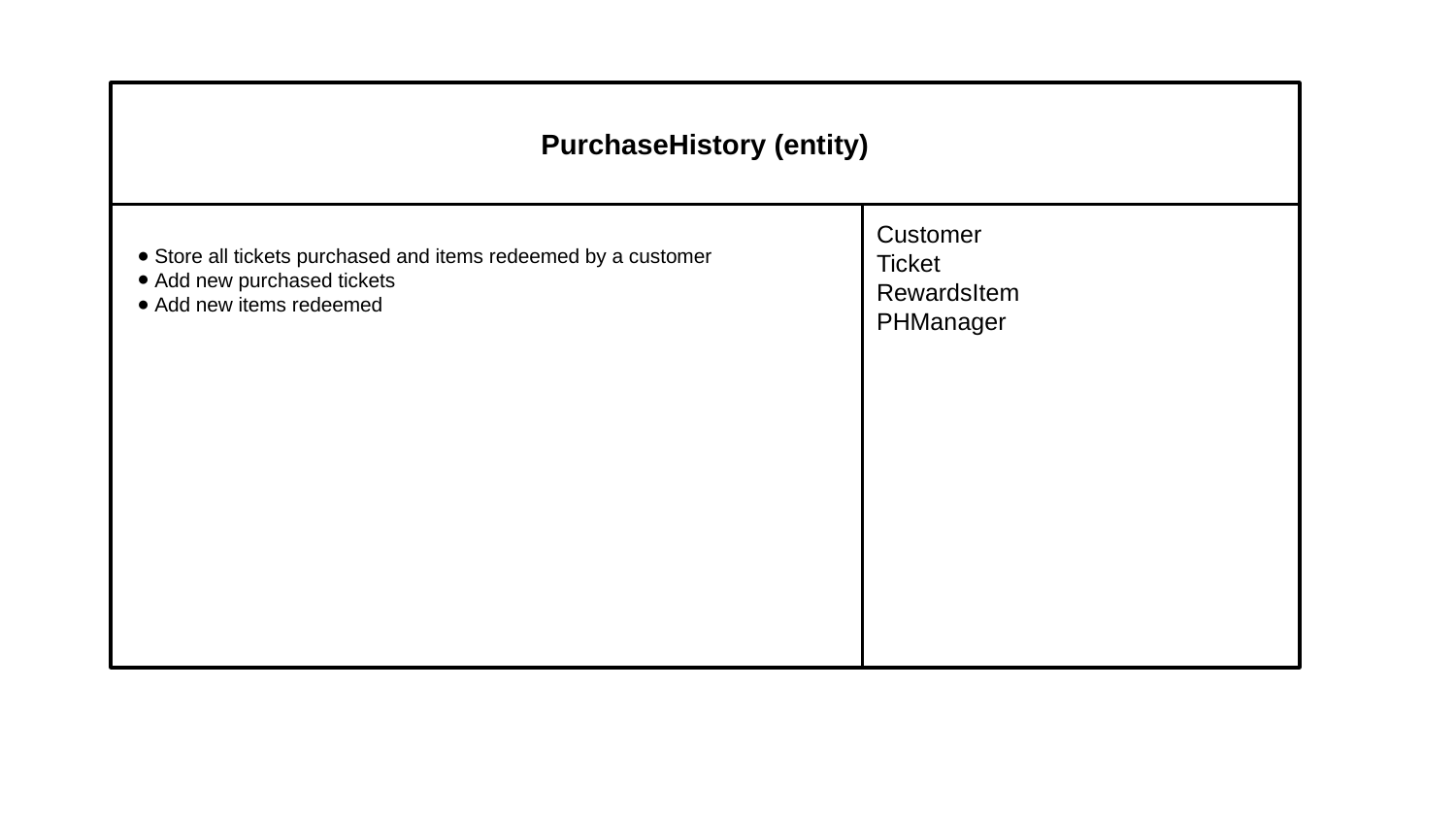

PurchaseHistory (entity)

Store all tickets purchased and items redeemed by a customer
Add new purchased tickets
Add new items redeemed

Customer
Ticket
RewardsItem
PHManager